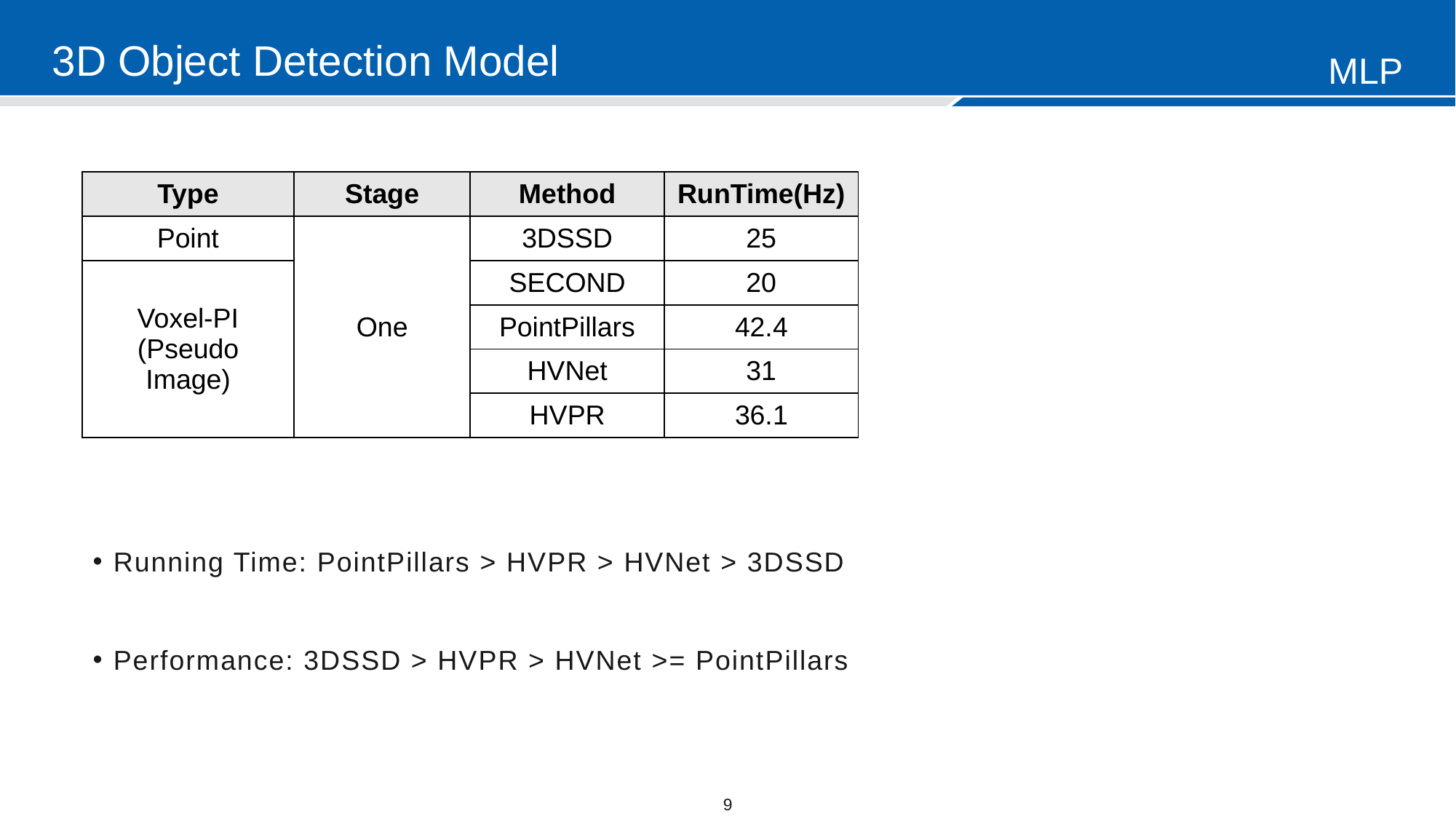

3D Object Detection Model
| Type | Stage | Method | RunTime(Hz) |
| --- | --- | --- | --- |
| Point | One | 3DSSD | 25 |
| Voxel-PI (Pseudo Image) |  | SECOND | 20 |
|  |  | PointPillars | 42.4 |
|  |  | HVNet | 31 |
|  |  | HVPR | 36.1 |
Running Time: PointPillars > HVPR > HVNet > 3DSSD

Performance: 3DSSD > HVPR > HVNet >= PointPillars